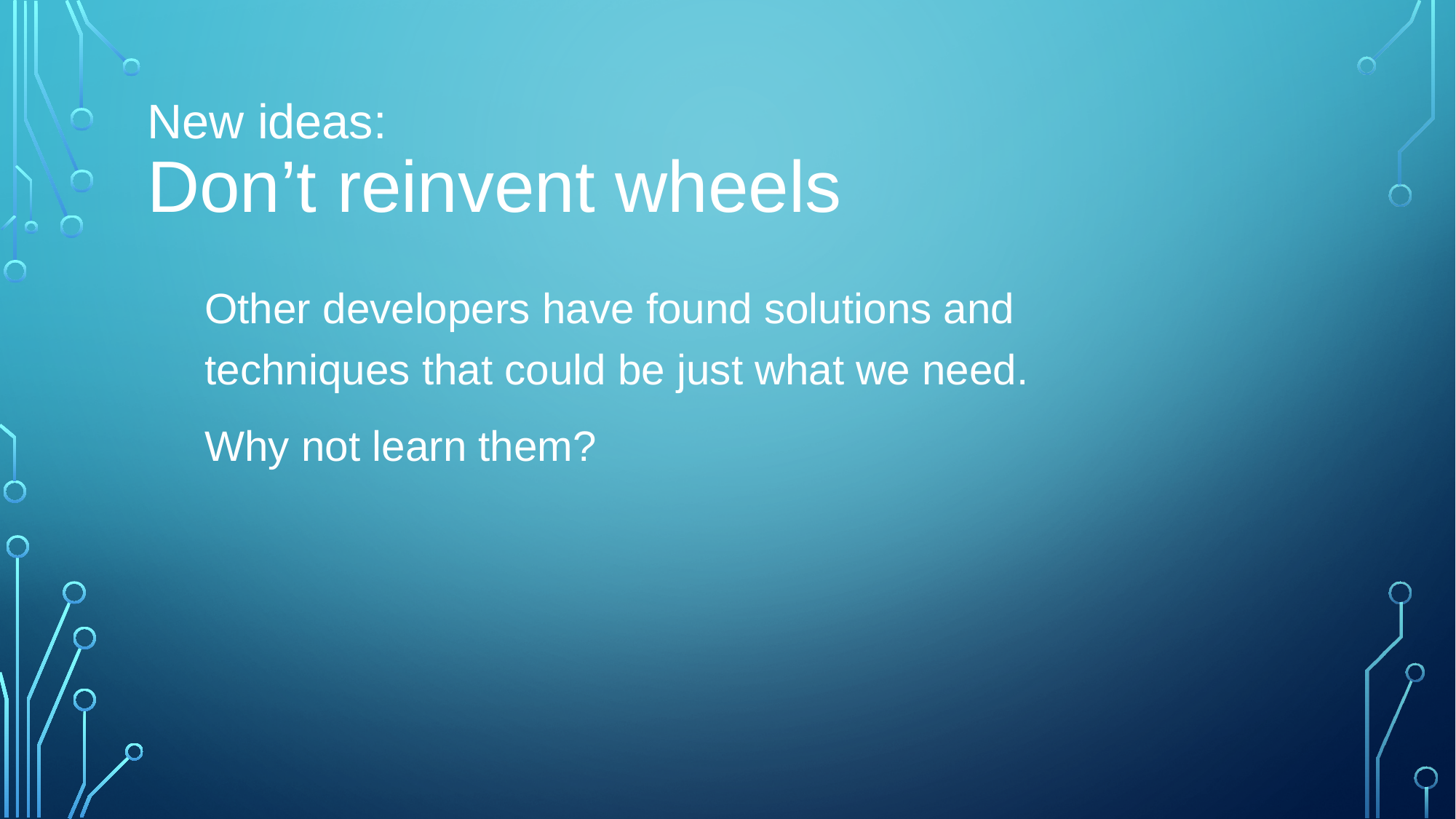

# New ideas: Don’t reinvent wheels
Other developers have found solutions and techniques that could be just what we need.
Why not learn them?